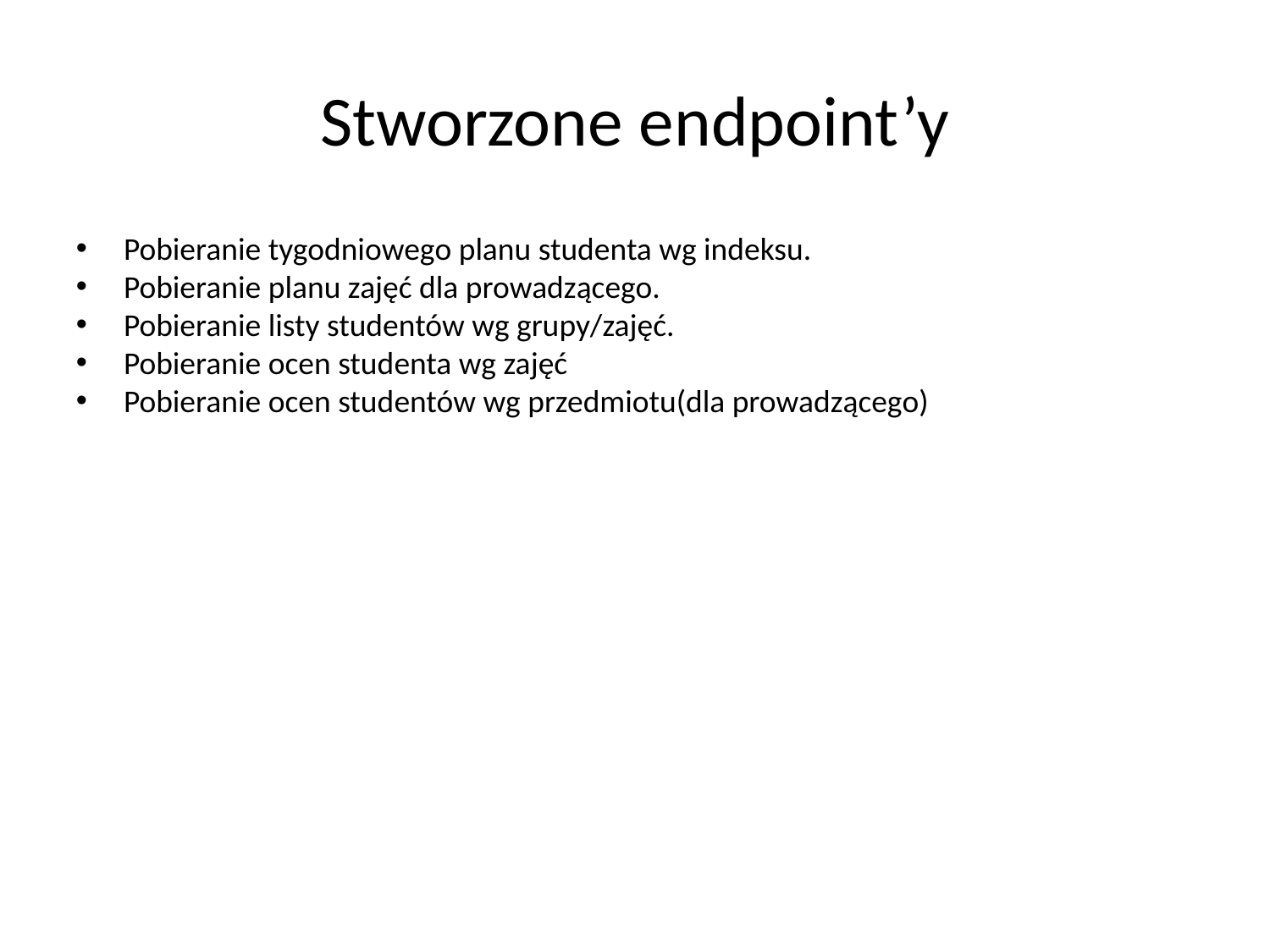

Stworzone endpoint’y
Pobieranie tygodniowego planu studenta wg indeksu.
Pobieranie planu zajęć dla prowadzącego.
Pobieranie listy studentów wg grupy/zajęć.
Pobieranie ocen studenta wg zajęć
Pobieranie ocen studentów wg przedmiotu(dla prowadzącego)